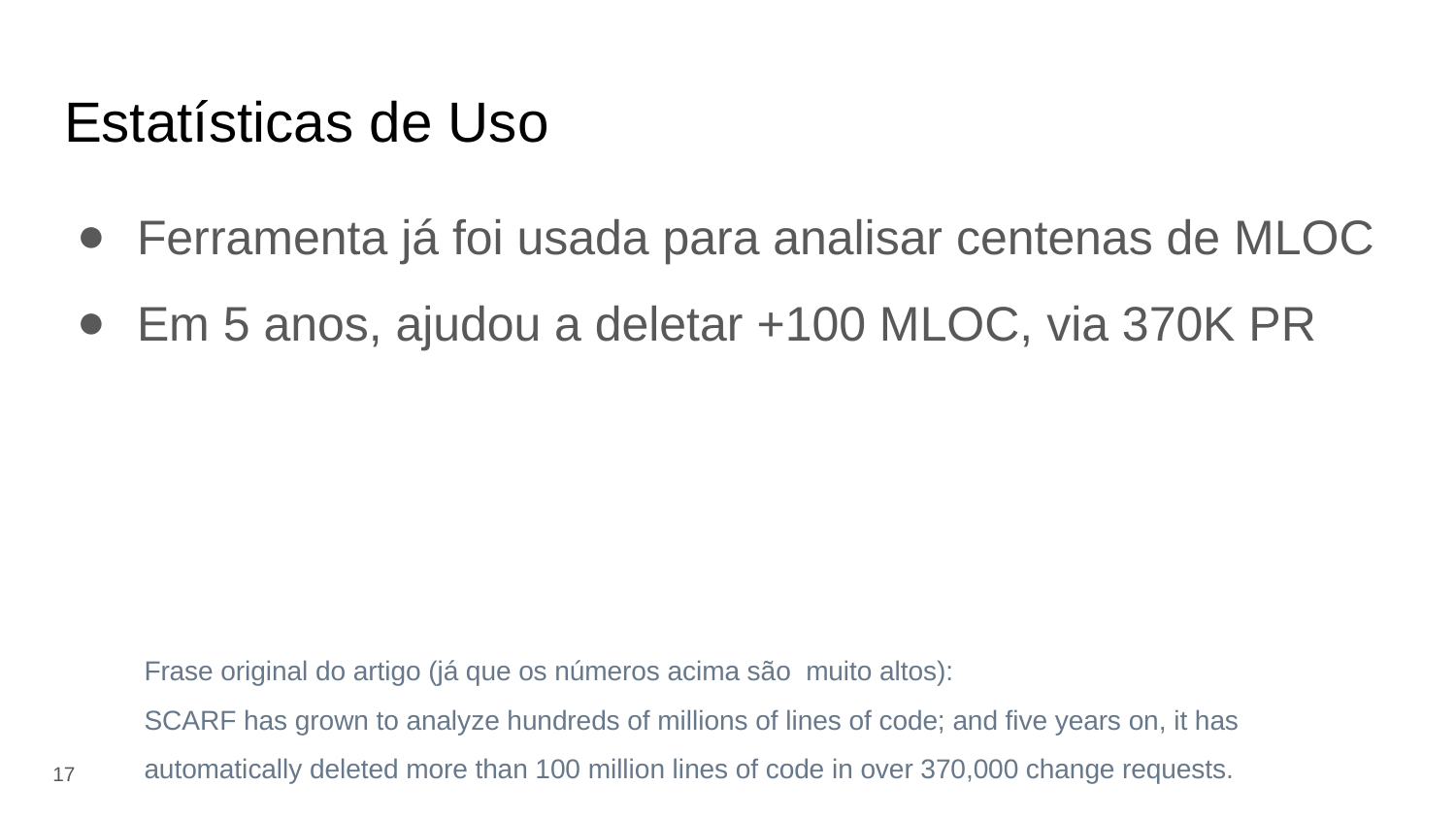

# Estatísticas de Uso
Ferramenta já foi usada para analisar centenas de MLOC
Em 5 anos, ajudou a deletar +100 MLOC, via 370K PR

Frase original do artigo (já que os números acima são  muito altos):
SCARF has grown to analyze hundreds of millions of lines of code; and five years on, it has automatically deleted more than 100 million lines of code in over 370,000 change requests.
17